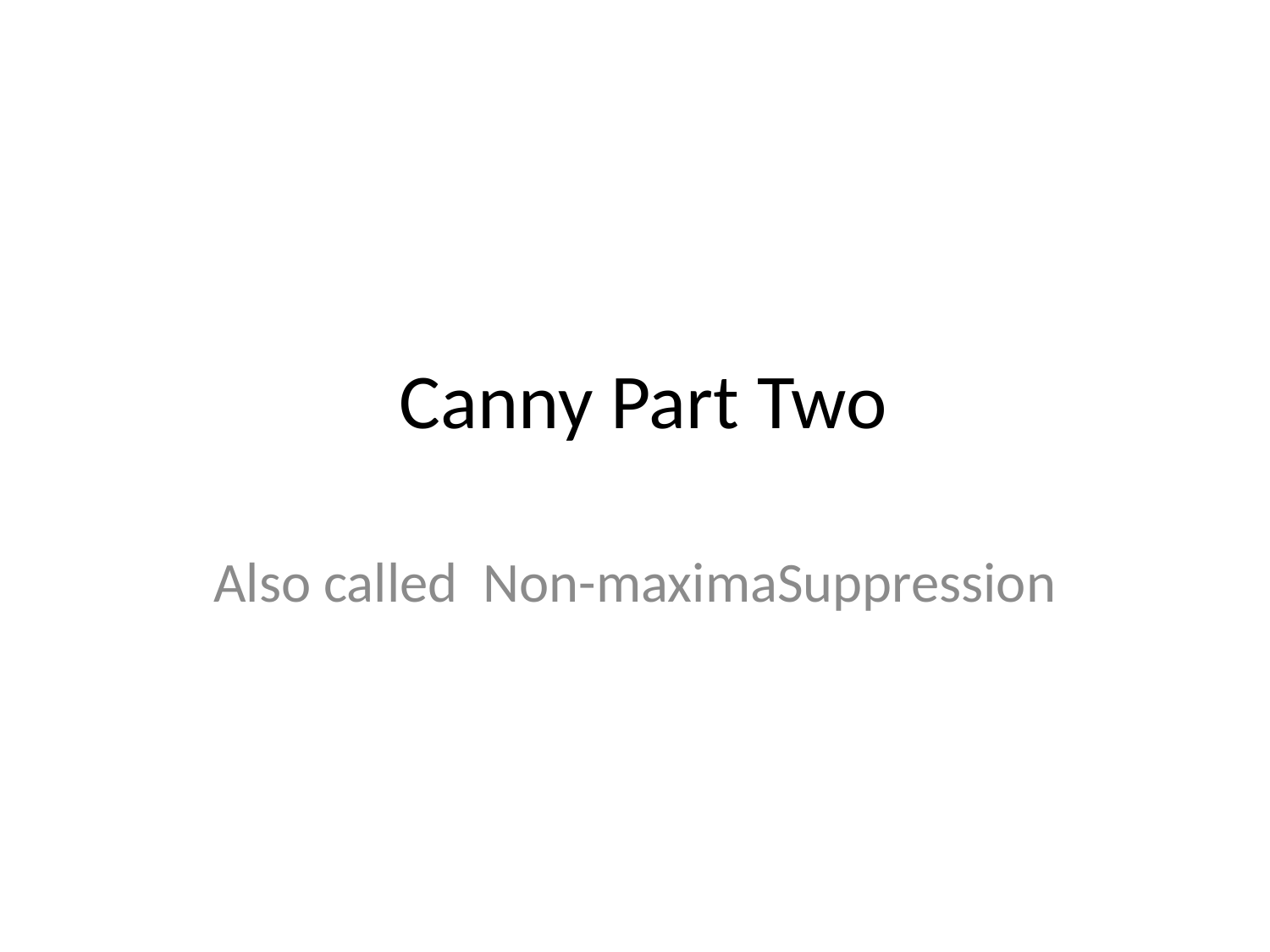

# Canny Part Two
Also called  Non-maximaSuppression